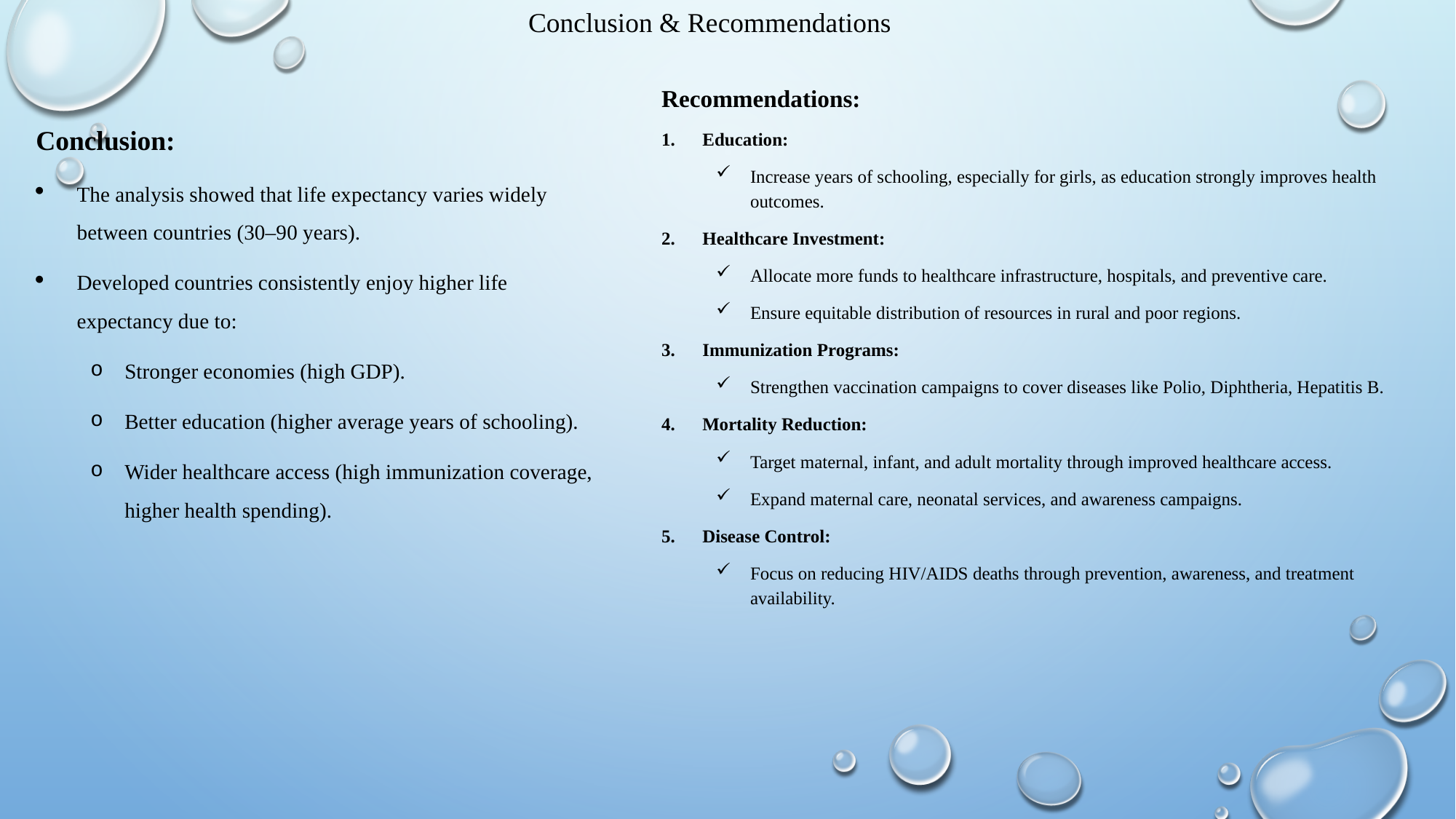

Conclusion & Recommendations
Recommendations:
Education:
Increase years of schooling, especially for girls, as education strongly improves health outcomes.
Healthcare Investment:
Allocate more funds to healthcare infrastructure, hospitals, and preventive care.
Ensure equitable distribution of resources in rural and poor regions.
Immunization Programs:
Strengthen vaccination campaigns to cover diseases like Polio, Diphtheria, Hepatitis B.
Mortality Reduction:
Target maternal, infant, and adult mortality through improved healthcare access.
Expand maternal care, neonatal services, and awareness campaigns.
Disease Control:
Focus on reducing HIV/AIDS deaths through prevention, awareness, and treatment availability.
Conclusion:
The analysis showed that life expectancy varies widely between countries (30–90 years).
Developed countries consistently enjoy higher life expectancy due to:
Stronger economies (high GDP).
Better education (higher average years of schooling).
Wider healthcare access (high immunization coverage, higher health spending).